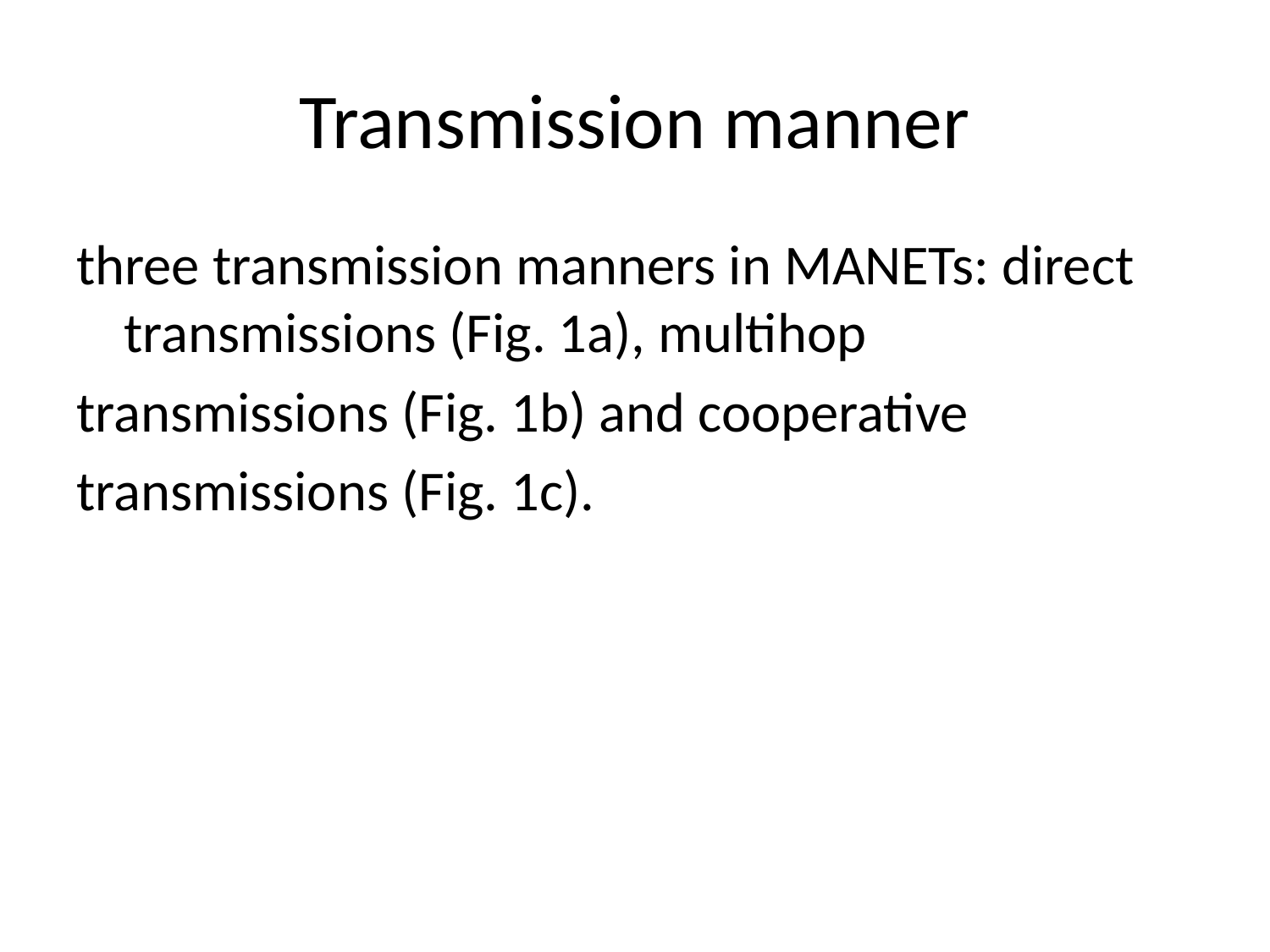

# Transmission manner
three transmission manners in MANETs: direct transmissions (Fig. 1a), multihop
transmissions (Fig. 1b) and cooperative
transmissions (Fig. 1c).